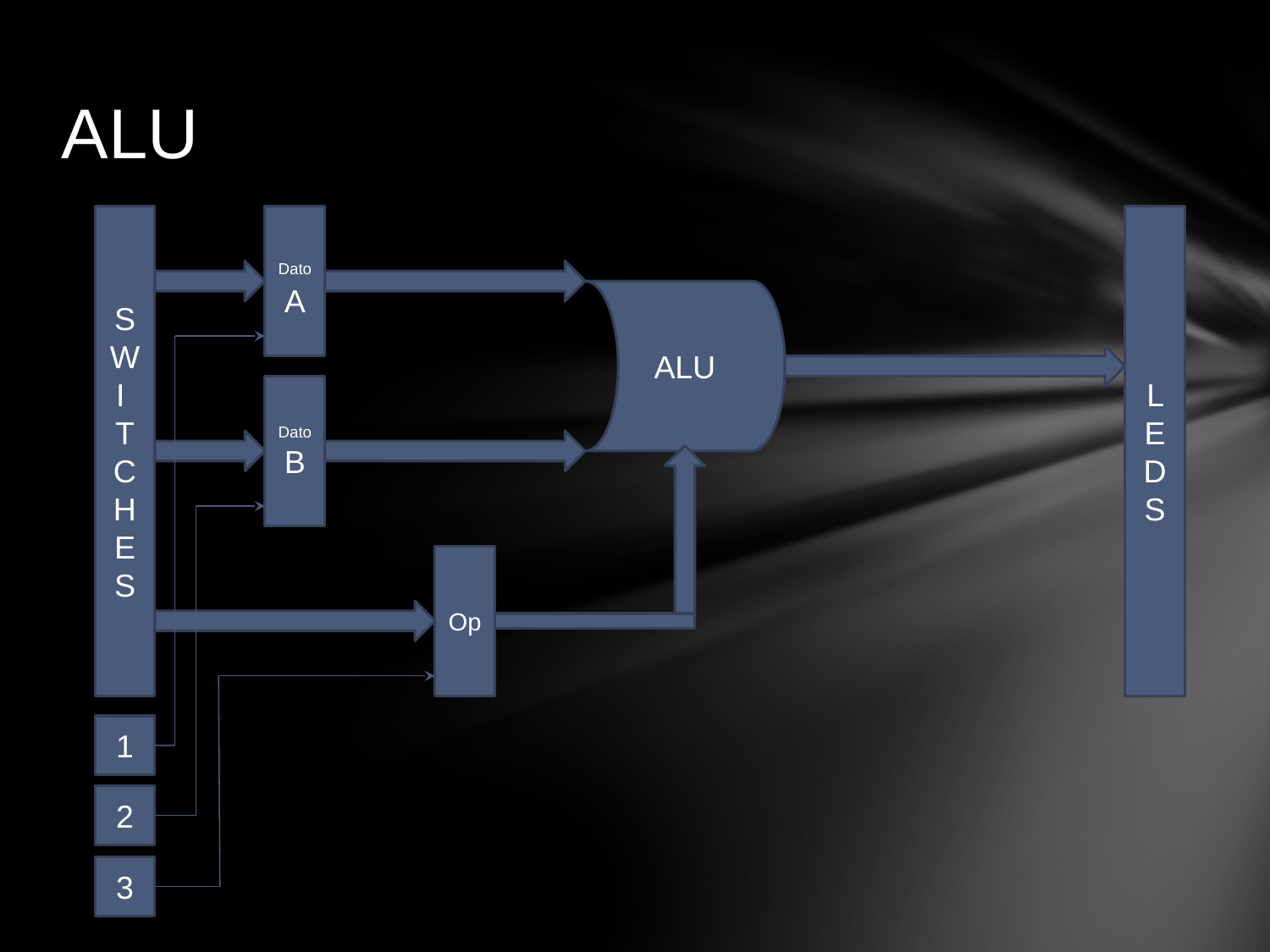

# ALU
SWI  TCHES
Dato A
L EDS

ALU

Dato B

Op

1
2
3